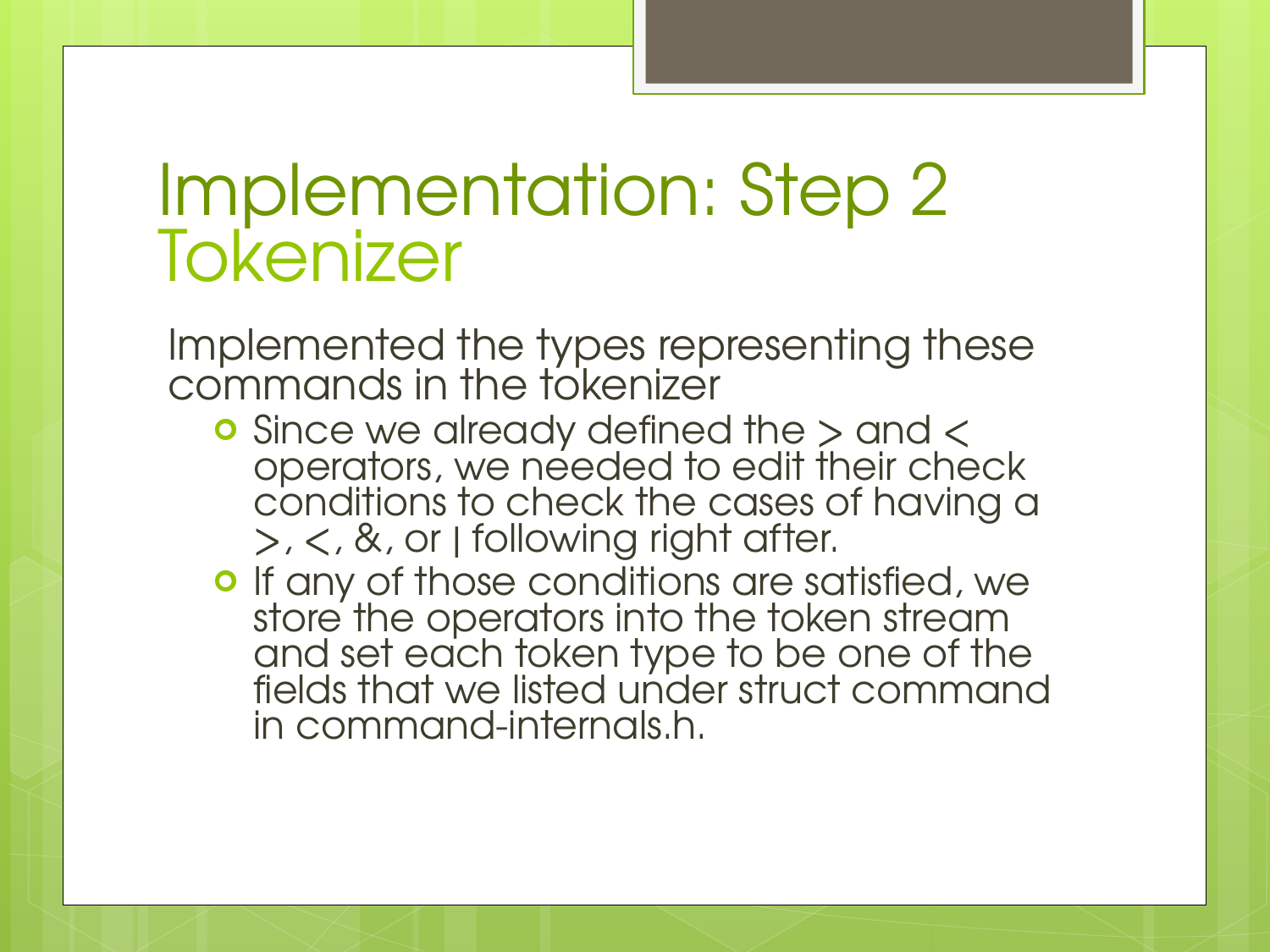

# Implementation: Step 2 Tokenizer
Implemented the types representing these commands in the tokenizer
Since we already defined the > and < operators, we needed to edit their check conditions to check the cases of having a >, <, &, or | following right after.
If any of those conditions are satisfied, we store the operators into the token stream and set each token type to be one of the fields that we listed under struct command in command-internals.h.